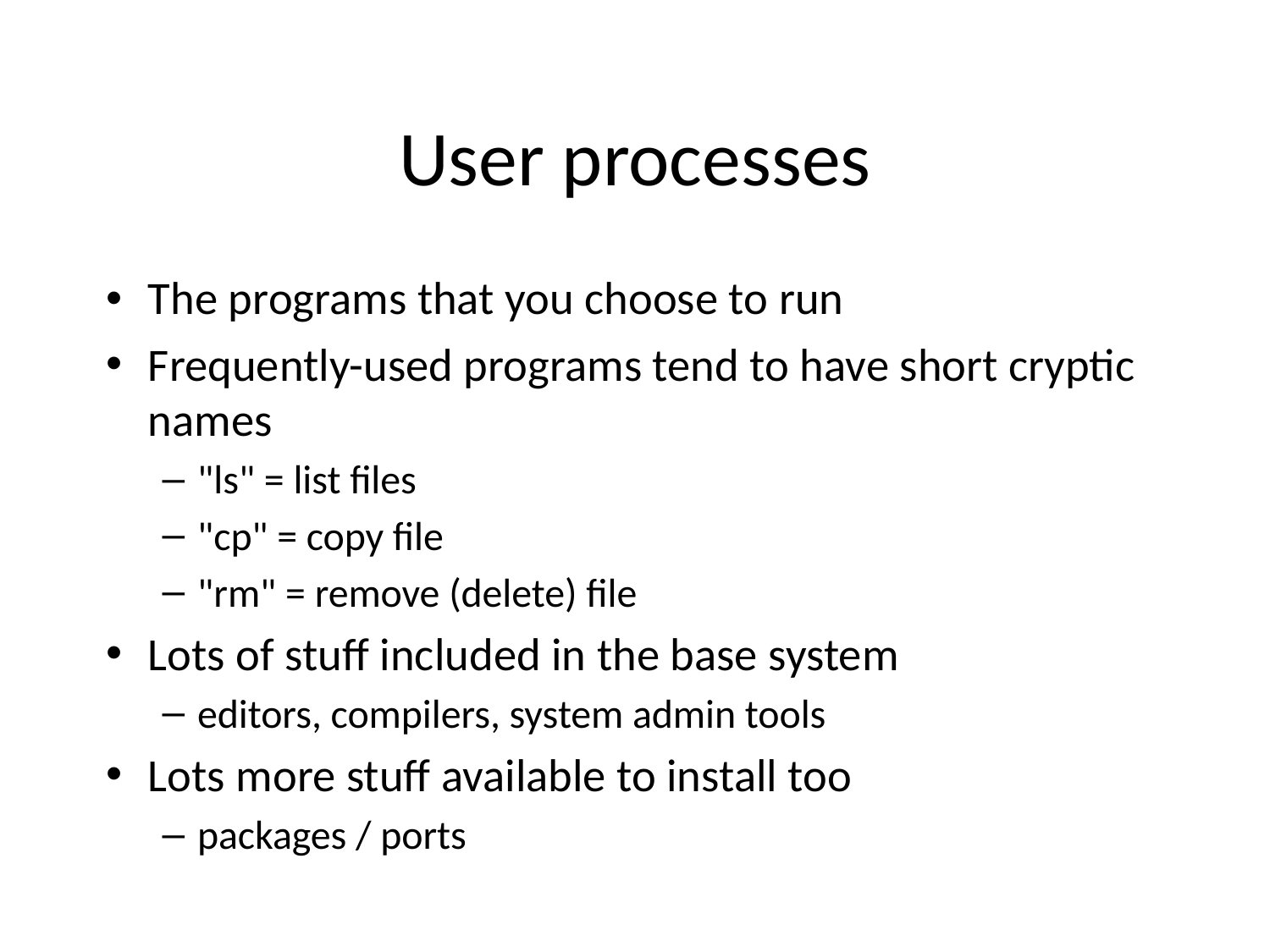

# User processes
The programs that you choose to run
Frequently-used programs tend to have short cryptic names
"ls" = list files
"cp" = copy file
"rm" = remove (delete) file
Lots of stuff included in the base system
editors, compilers, system admin tools
Lots more stuff available to install too
packages / ports